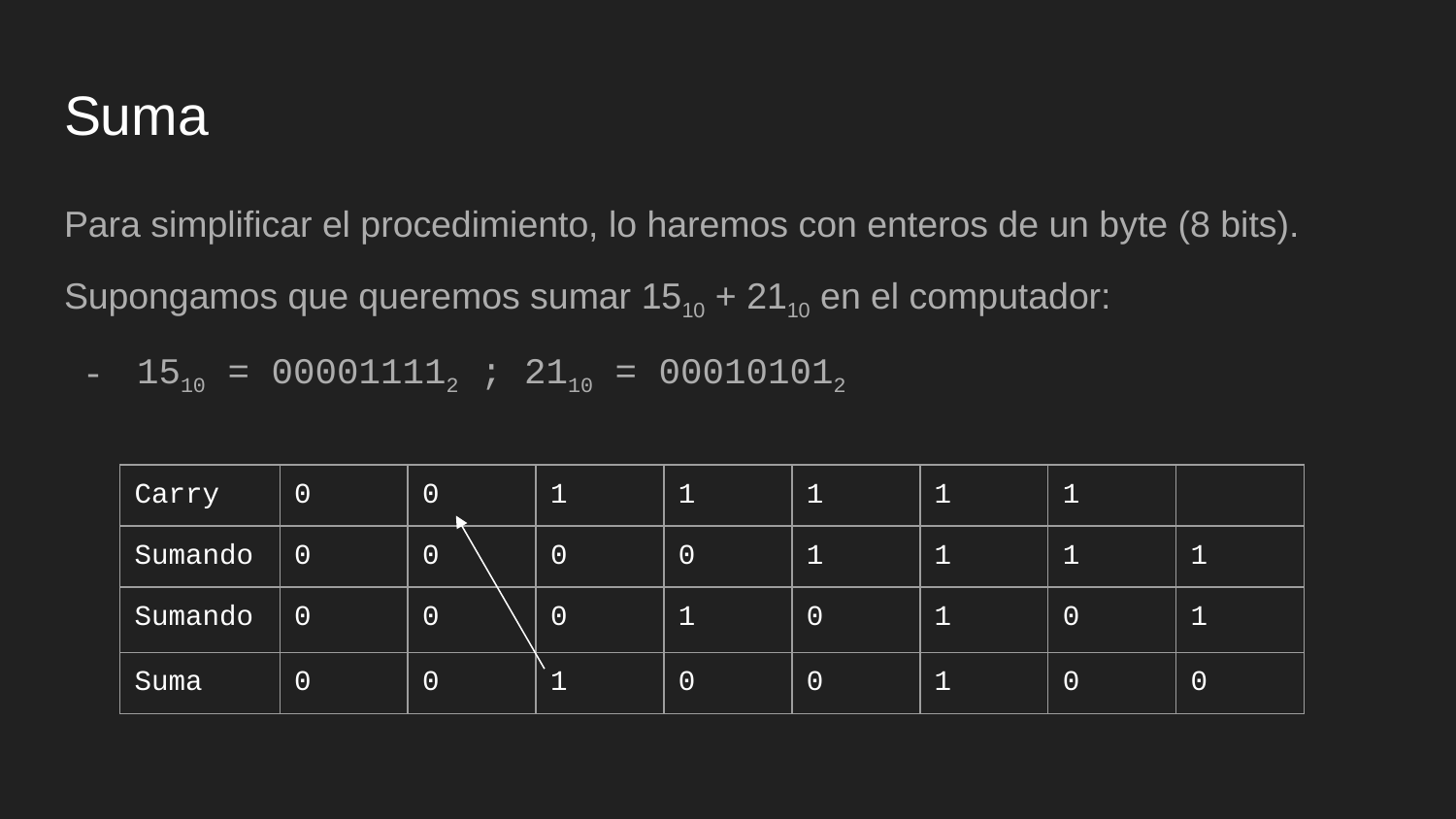

# Suma
Para simplificar el procedimiento, lo haremos con enteros de un byte (8 bits).
Supongamos que queremos sumar 1510 + 2110 en el computador:
1510 = 000011112 ; 2110 = 000101012
| Carry | 0 | 0 | 1 | 1 | 1 | 1 | 1 |  |
| --- | --- | --- | --- | --- | --- | --- | --- | --- |
| Sumando | 0 | 0 | 0 | 0 | 1 | 1 | 1 | 1 |
| Sumando | 0 | 0 | 0 | 1 | 0 | 1 | 0 | 1 |
| Suma | 0 | 0 | 1 | 0 | 0 | 1 | 0 | 0 |